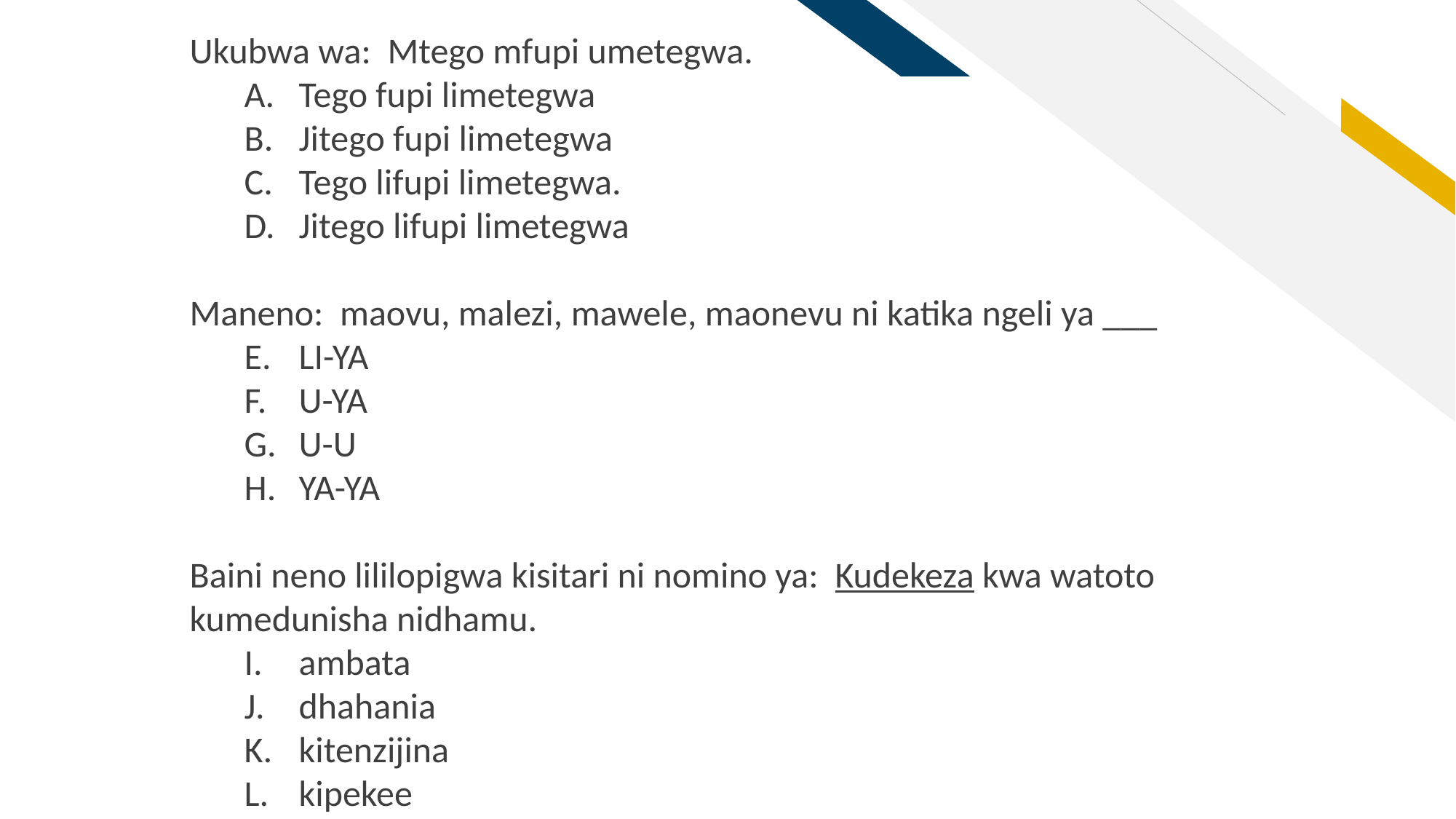

Ukubwa wa:  Mtego mfupi umetegwa.
Tego fupi limetegwa
Jitego fupi limetegwa
Tego lifupi limetegwa.
Jitego lifupi limetegwa

Maneno:  maovu, malezi, mawele, maonevu ni katika ngeli ya ___
LI-YA
U-YA
U-U
YA-YA

Baini neno lililopigwa kisitari ni nomino ya:  Kudekeza kwa watoto kumedunisha nidhamu.
ambata
dhahania
kitenzijina
kipekee